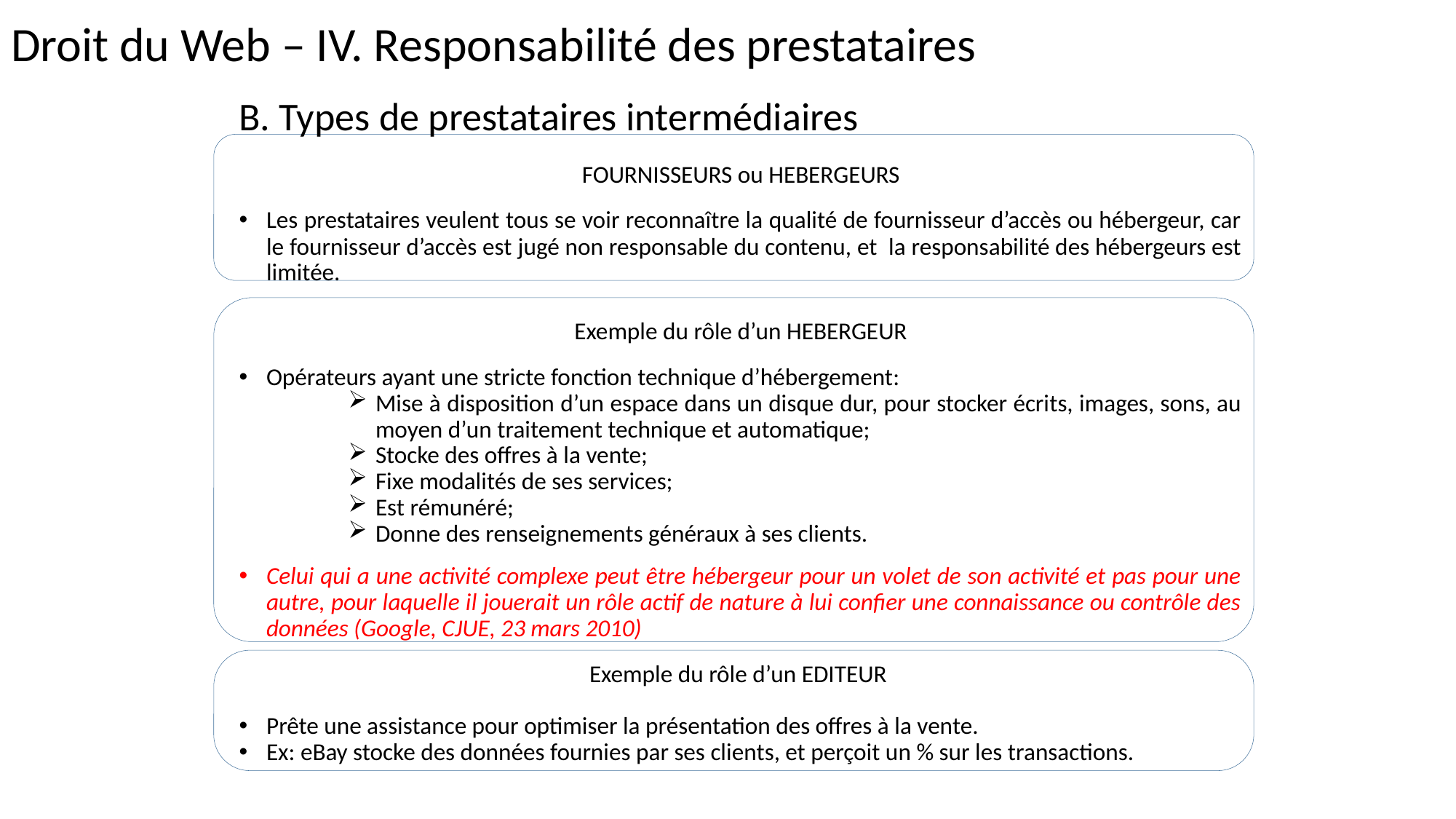

# Droit du Web – IV. Responsabilité des prestataires

B. Types de prestataires intermédiaires

FOURNISSEURS ou HEBERGEURS

Les prestataires veulent tous se voir reconnaître la qualité de fournisseur d’accès ou hébergeur, car le fournisseur d’accès est jugé non responsable du contenu, et  la responsabilité des hébergeurs est limitée.

Exemple du rôle d’un HEBERGEUR

Opérateurs ayant une stricte fonction technique d’hébergement:
Mise à disposition d’un espace dans un disque dur, pour stocker écrits, images, sons, au moyen d’un traitement technique et automatique;
Stocke des offres à la vente;
Fixe modalités de ses services;
Est rémunéré;
Donne des renseignements généraux à ses clients.

Celui qui a une activité complexe peut être hébergeur pour un volet de son activité et pas pour une autre, pour laquelle il jouerait un rôle actif de nature à lui confier une connaissance ou contrôle des données (Google, CJUE, 23 mars 2010)

Exemple du rôle d’un EDITEUR

Prête une assistance pour optimiser la présentation des offres à la vente.
Ex: eBay stocke des données fournies par ses clients, et perçoit un % sur les transactions.